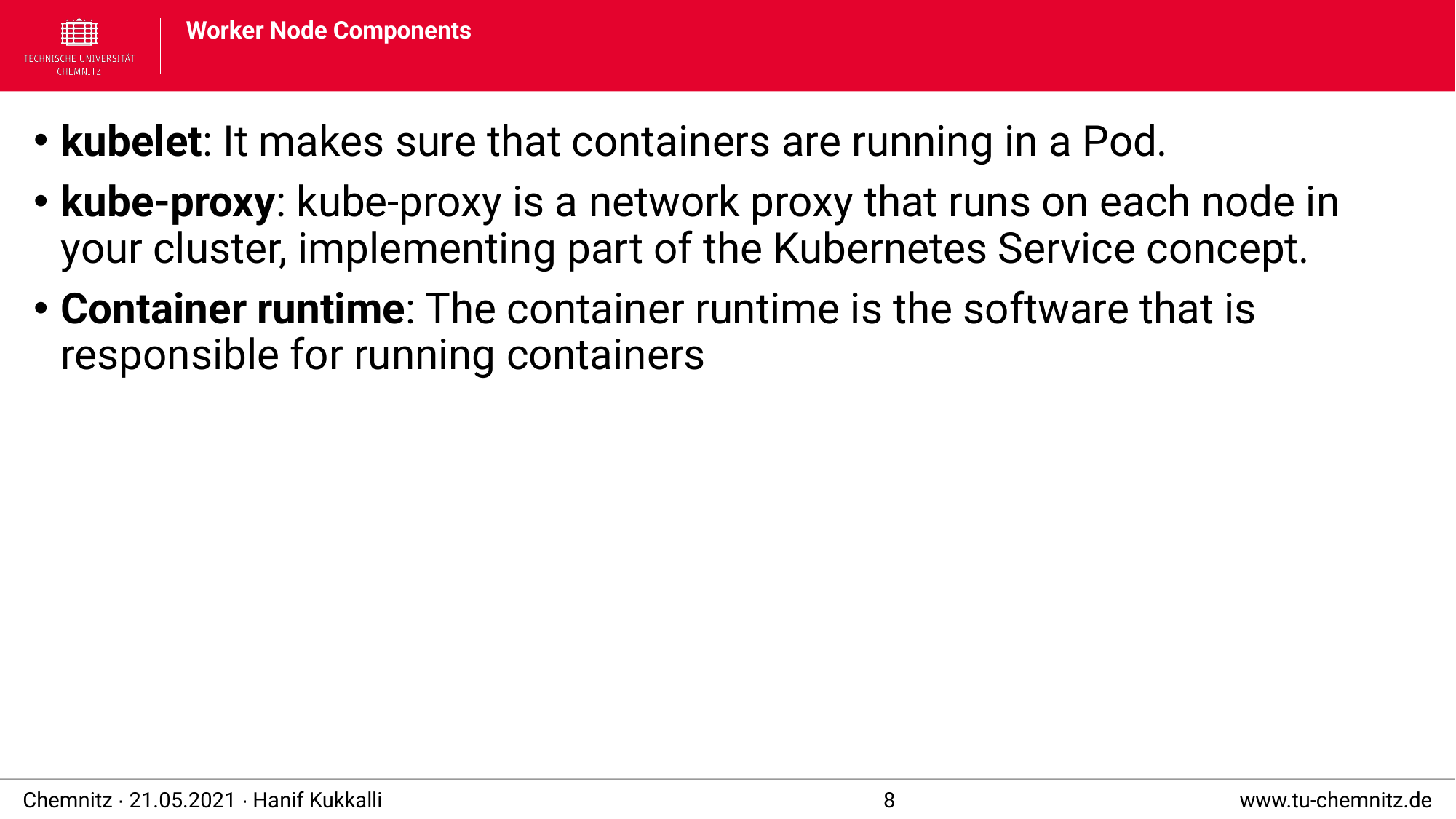

# Worker Node Components
kubelet: It makes sure that containers are running in a Pod.
kube-proxy: kube-proxy is a network proxy that runs on each node in your cluster, implementing part of the Kubernetes Service concept.
Container runtime: The container runtime is the software that is responsible for running containers